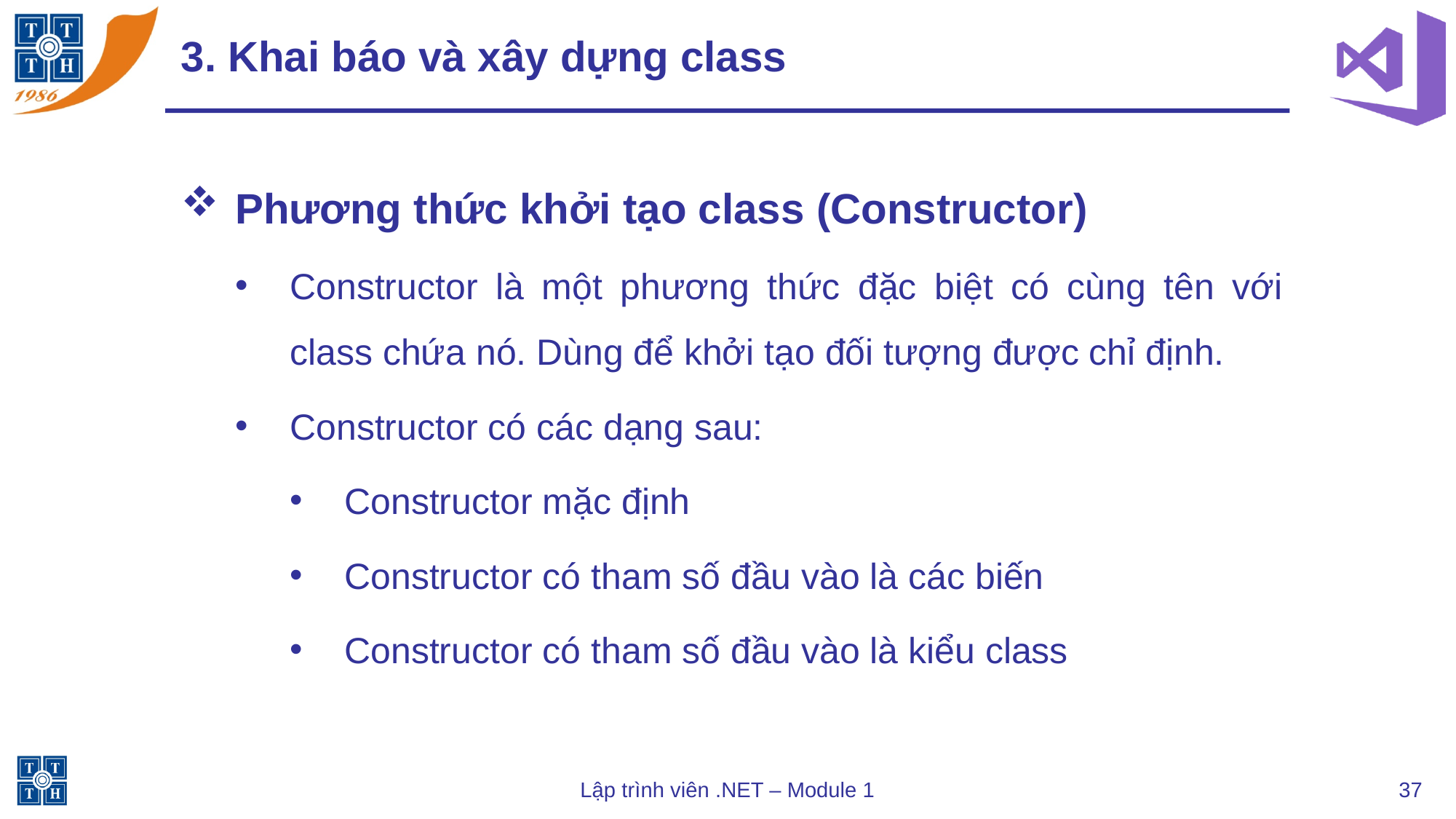

# 3. Khai báo và xây dựng class
Phương thức khởi tạo class (Constructor)
Constructor là một phương thức đặc biệt có cùng tên với class chứa nó. Dùng để khởi tạo đối tượng được chỉ định.
Constructor có các dạng sau:
Constructor mặc định
Constructor có tham số đầu vào là các biến
Constructor có tham số đầu vào là kiểu class